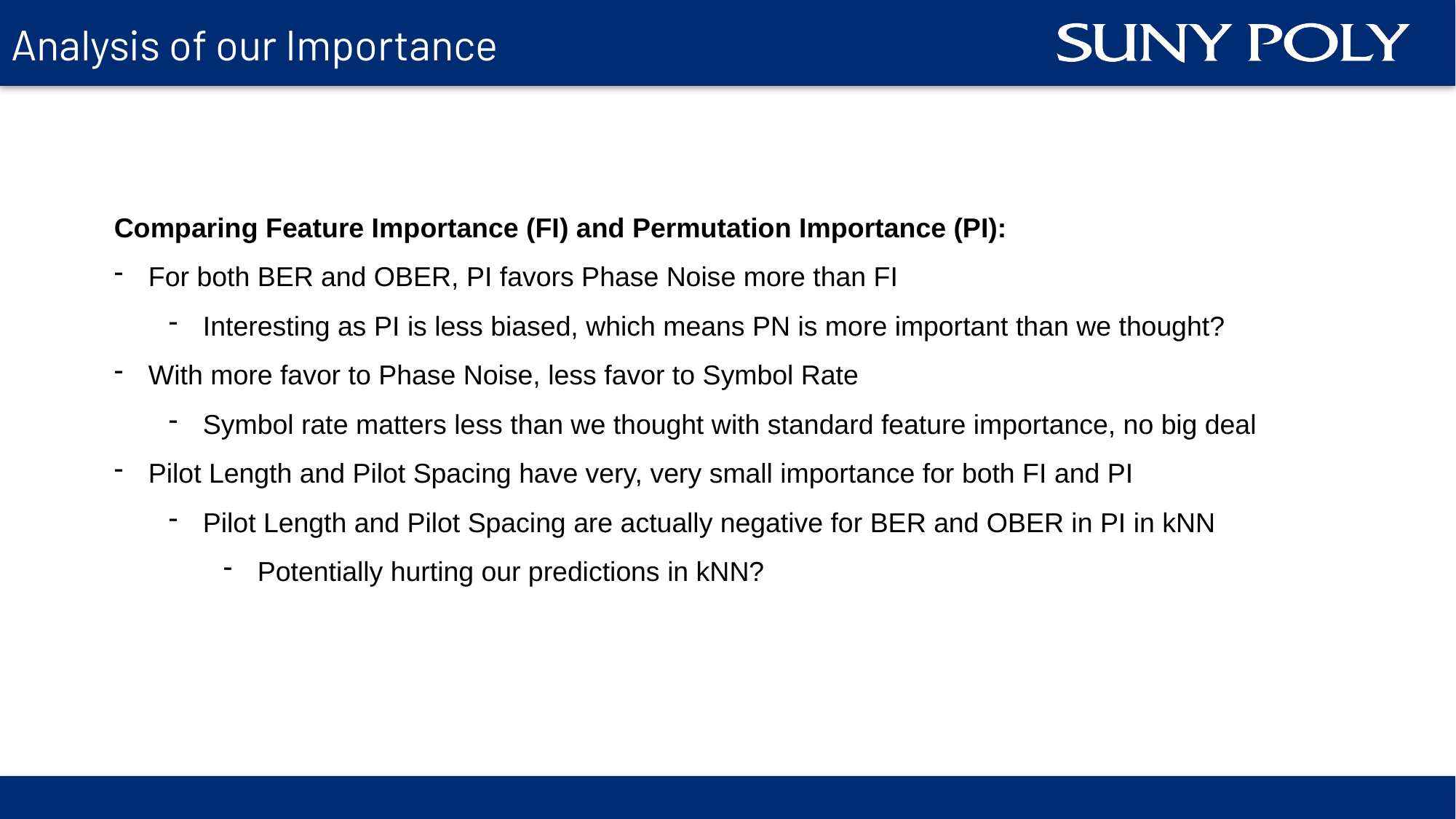

# Analysis of our Importance
Comparing Feature Importance (FI) and Permutation Importance (PI):
For both BER and OBER, PI favors Phase Noise more than FI
Interesting as PI is less biased, which means PN is more important than we thought?
With more favor to Phase Noise, less favor to Symbol Rate
Symbol rate matters less than we thought with standard feature importance, no big deal
Pilot Length and Pilot Spacing have very, very small importance for both FI and PI
Pilot Length and Pilot Spacing are actually negative for BER and OBER in PI in kNN
Potentially hurting our predictions in kNN?